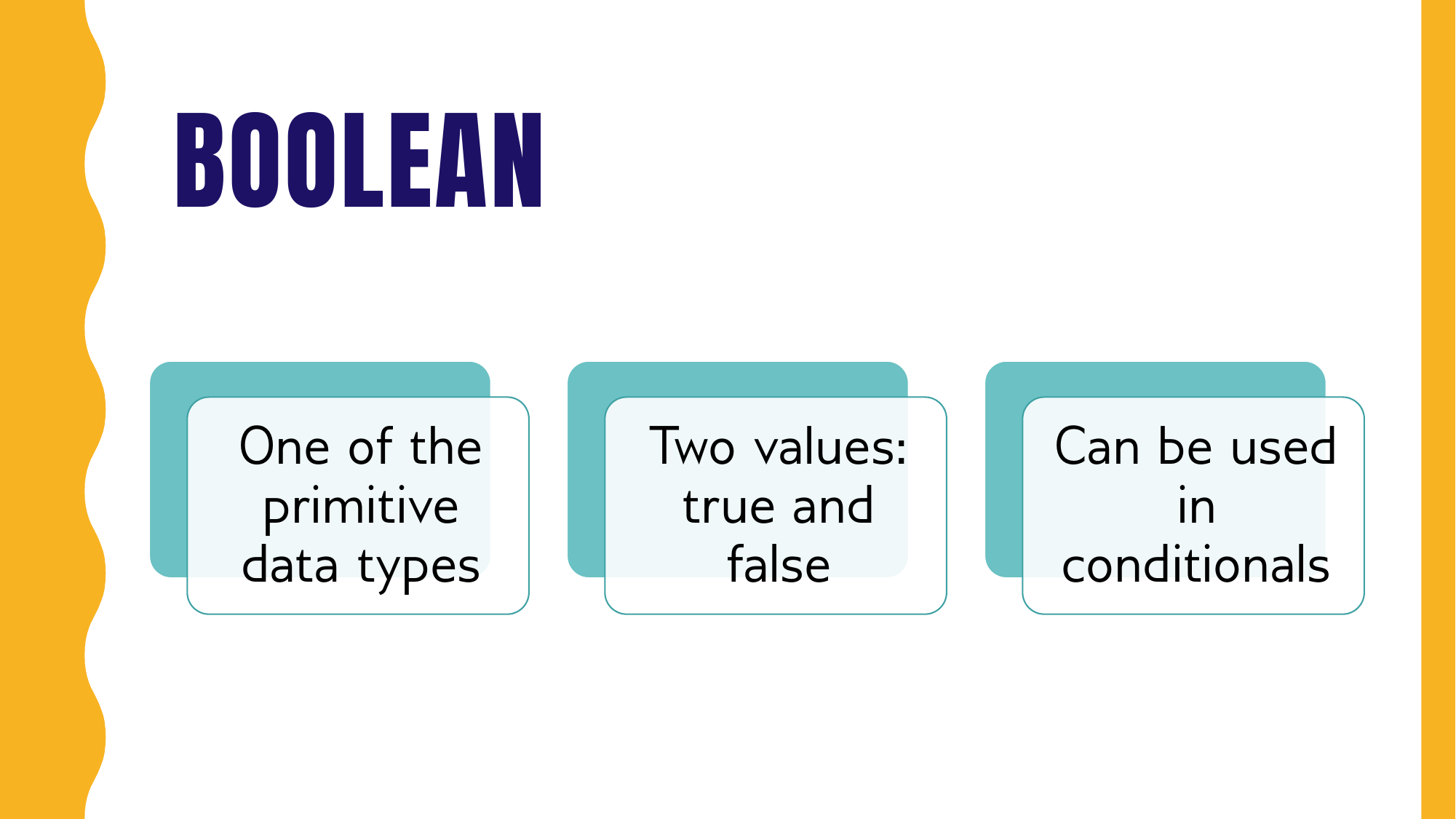

# Boolean
One of the primitive data types
Two values: true and false
Can be used in conditionals